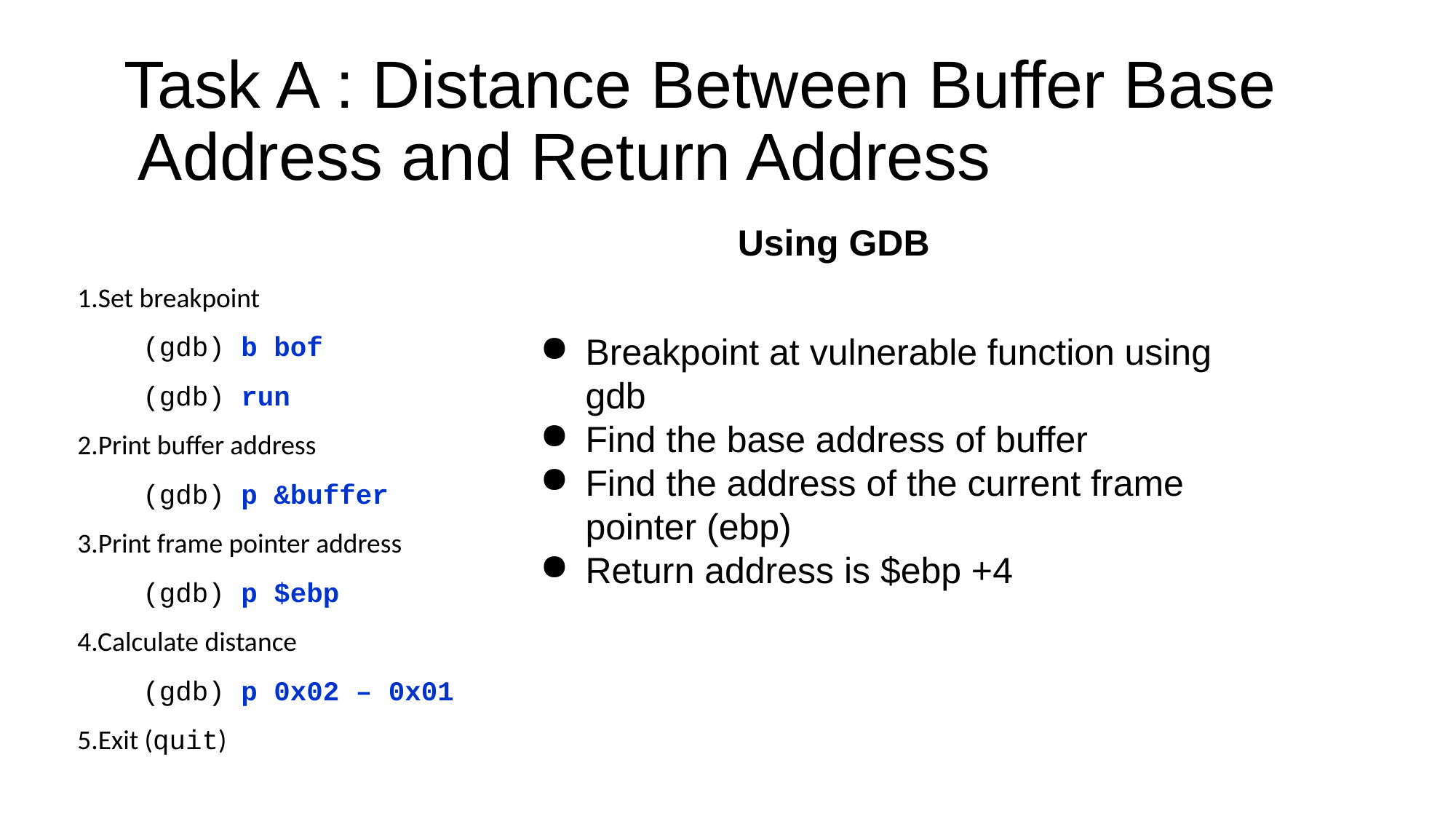

# Task A : Distance Between Buffer Base Address and Return Address
     				                        Using GDB
1.Set breakpoint
    (gdb) b bof
    (gdb) run
2.Print buffer address
    (gdb) p &buffer
3.Print frame pointer address
    (gdb) p $ebp
4.Calculate distance
    (gdb) p 0x02 – 0x01
5.Exit (quit)

Breakpoint at vulnerable function using gdb
Find the base address of buffer
Find the address of the current frame pointer (ebp)
Return address is $ebp +4